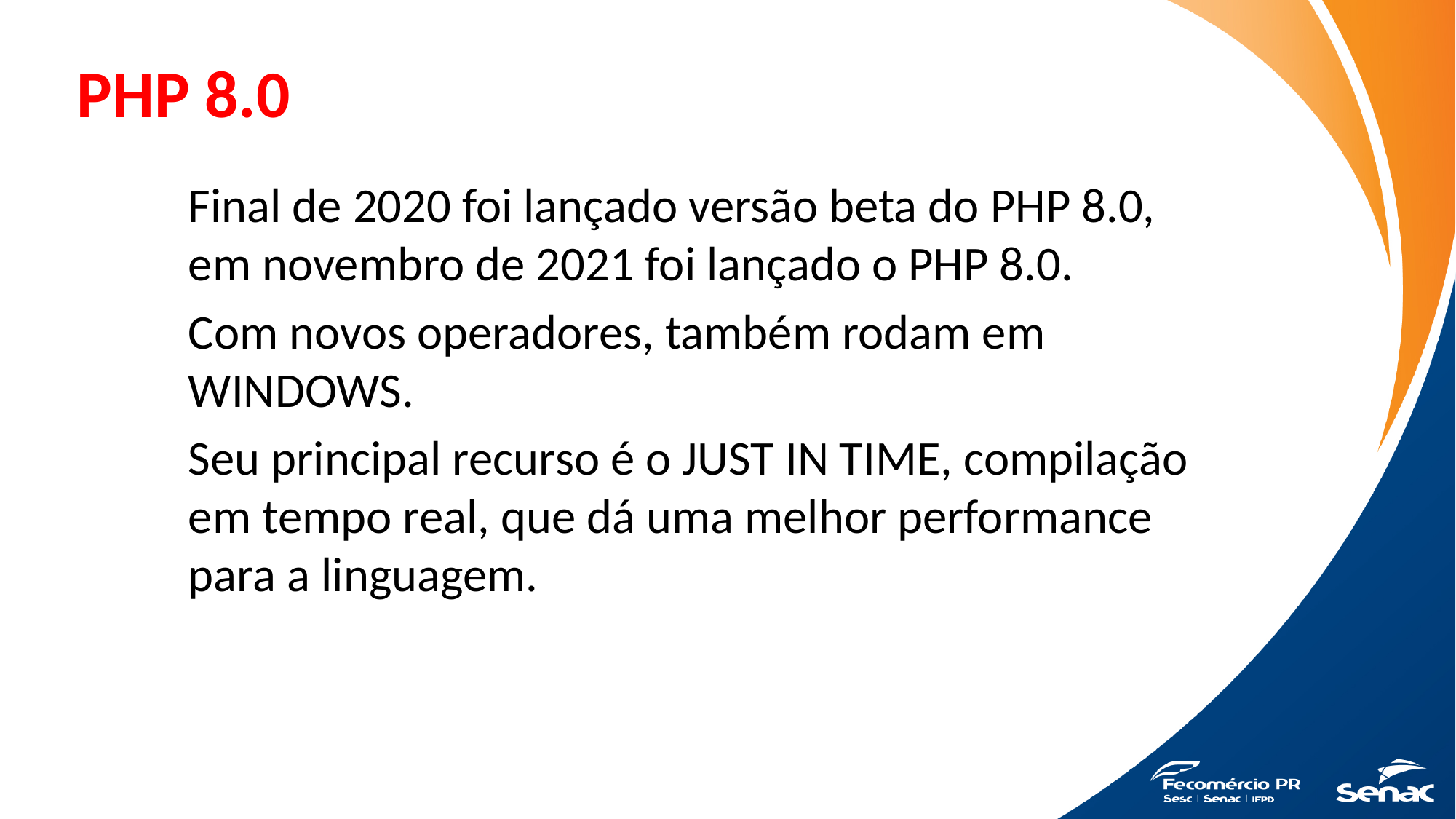

# PHP 8.0
Final de 2020 foi lançado versão beta do PHP 8.0, em novembro de 2021 foi lançado o PHP 8.0.
Com novos operadores, também rodam em WINDOWS.
Seu principal recurso é o JUST IN TIME, compilação em tempo real, que dá uma melhor performance para a linguagem.